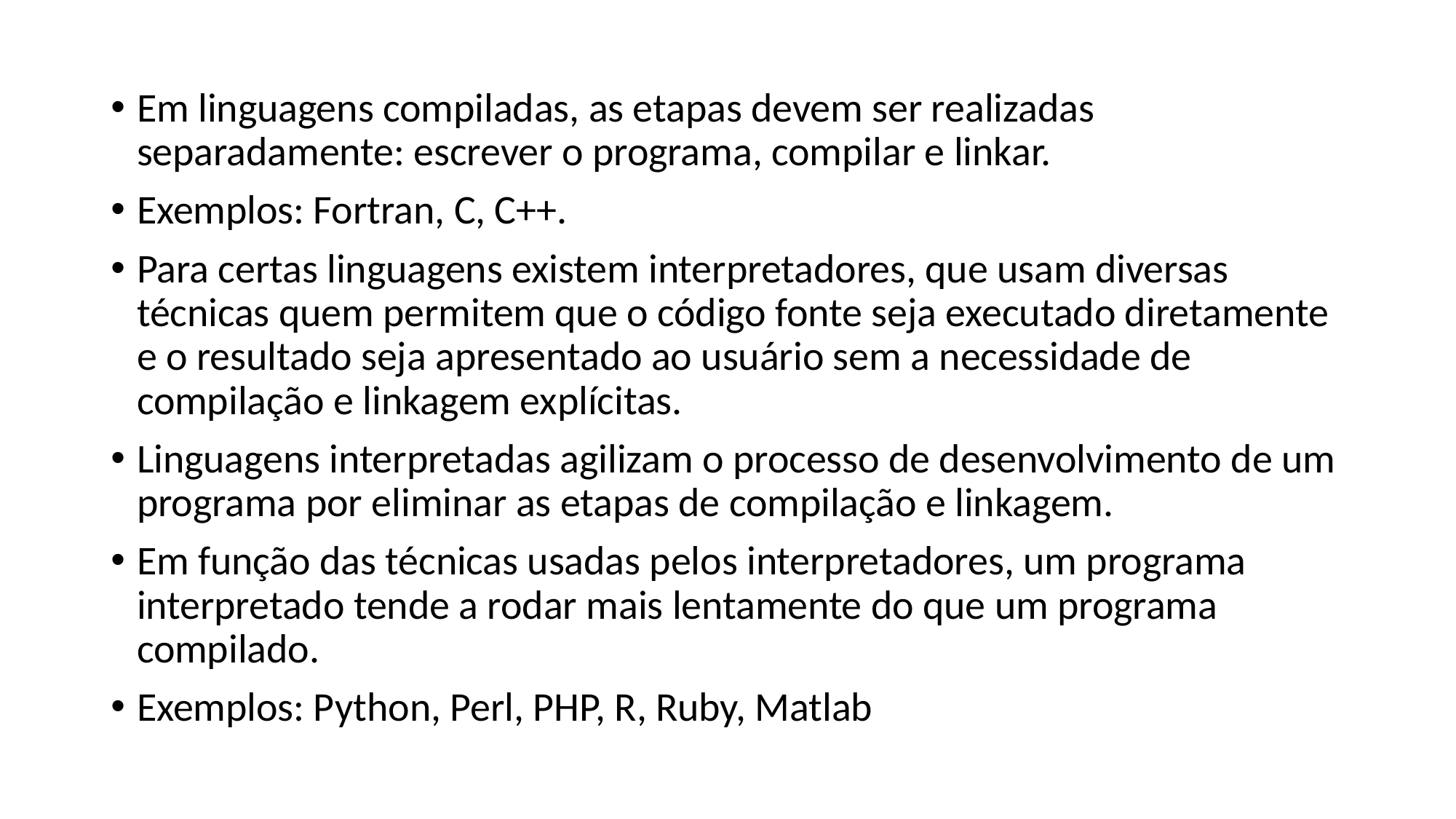

Em linguagens compiladas, as etapas devem ser realizadas separadamente: escrever o programa, compilar e linkar.
Exemplos: Fortran, C, C++.
Para certas linguagens existem interpretadores, que usam diversas técnicas quem permitem que o código fonte seja executado diretamente e o resultado seja apresentado ao usuário sem a necessidade de compilação e linkagem explícitas.
Linguagens interpretadas agilizam o processo de desenvolvimento de um programa por eliminar as etapas de compilação e linkagem.
Em função das técnicas usadas pelos interpretadores, um programa interpretado tende a rodar mais lentamente do que um programa compilado.
Exemplos: Python, Perl, PHP, R, Ruby, Matlab